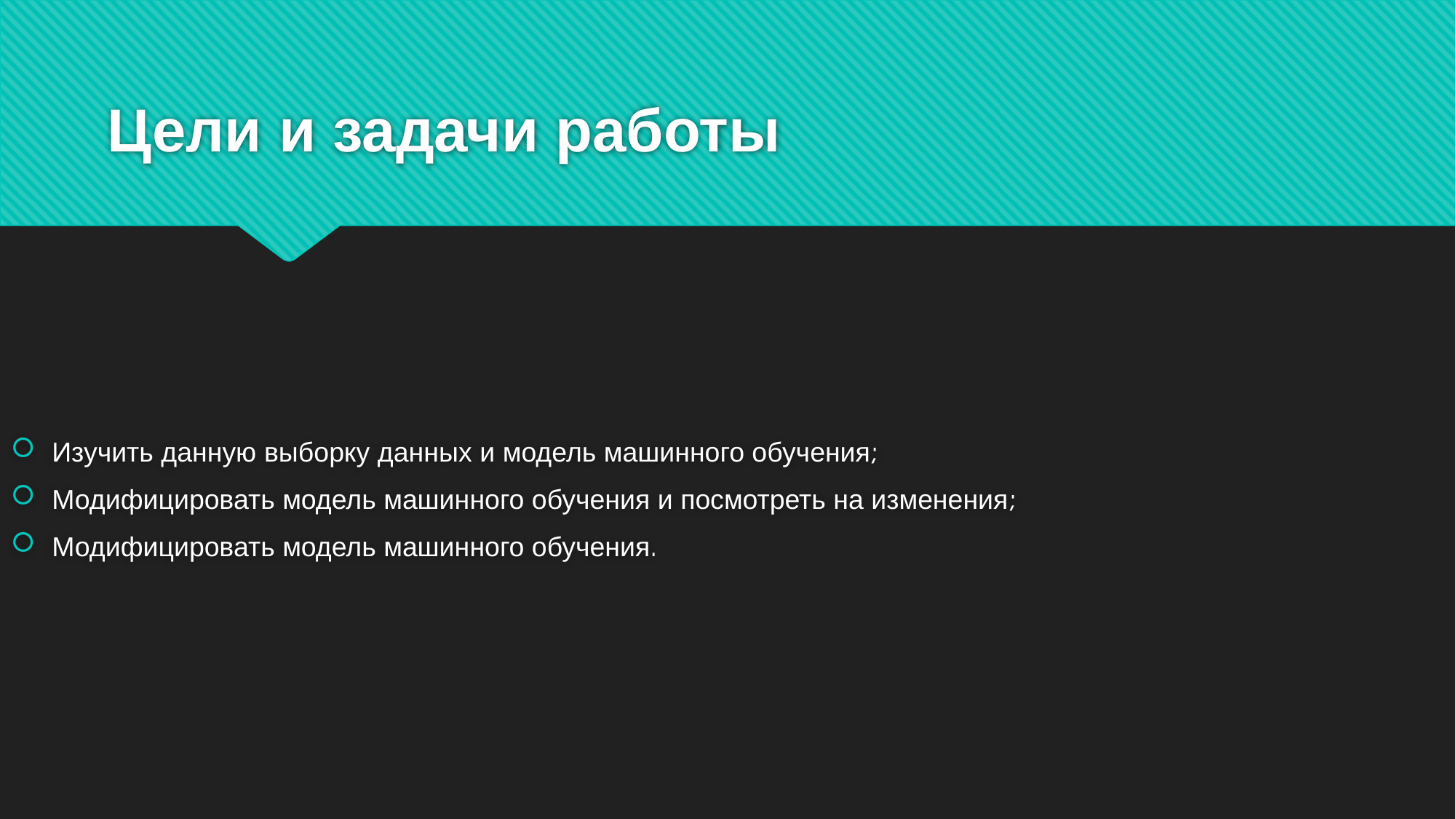

# Цели и задачи работы
Изучить данную выборку данных и модель машинного обучения;
Модифицировать модель машинного обучения и посмотреть на изменения;
Модифицировать модель машинного обучения.